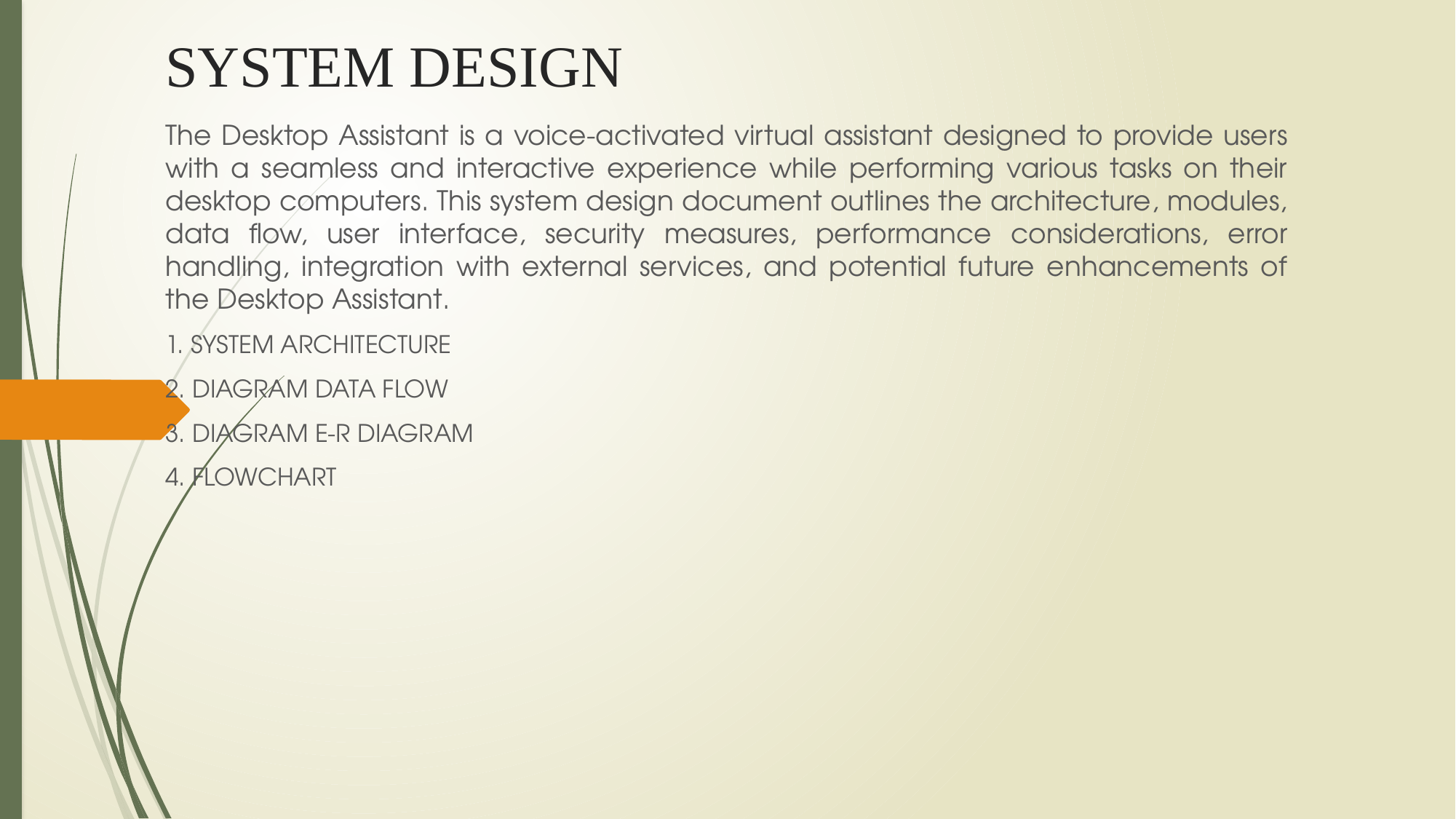

# SYSTEM DESIGN
The Desktop Assistant is a voice-activated virtual assistant designed to provide users with a seamless and interactive experience while performing various tasks on their desktop computers. This system design document outlines the architecture, modules, data flow, user interface, security measures, performance considerations, error handling, integration with external services, and potential future enhancements of the Desktop Assistant.
1. SYSTEM ARCHITECTURE
2. DIAGRAM DATA FLOW
3. DIAGRAM E-R DIAGRAM
4. FLOWCHART